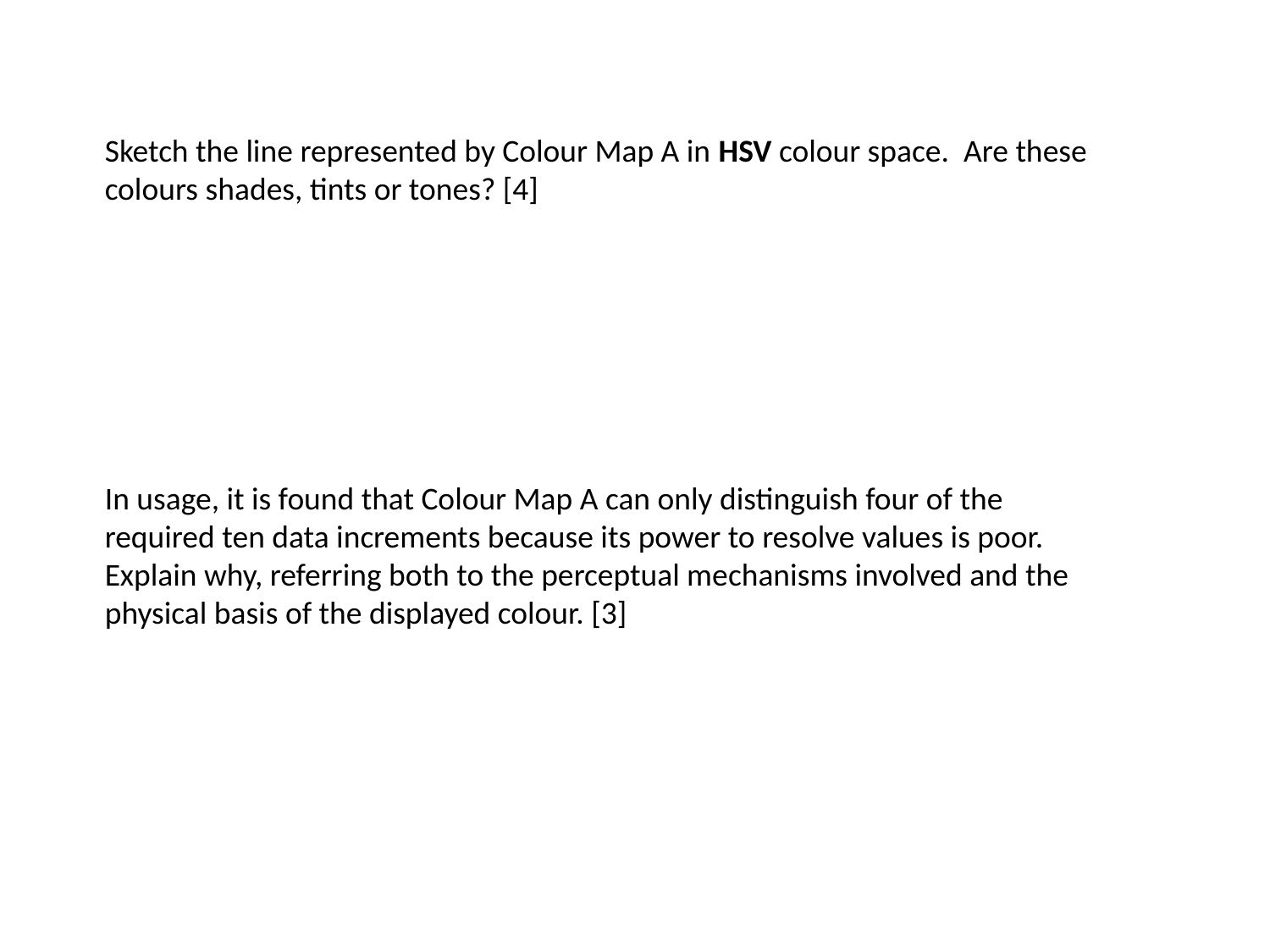

Sketch the line represented by Colour Map A in HSV colour space.  Are these colours shades, tints or tones? [4]
In usage, it is found that Colour Map A can only distinguish four of the required ten data increments because its power to resolve values is poor. Explain why, referring both to the perceptual mechanisms involved and the physical basis of the displayed colour. [3]